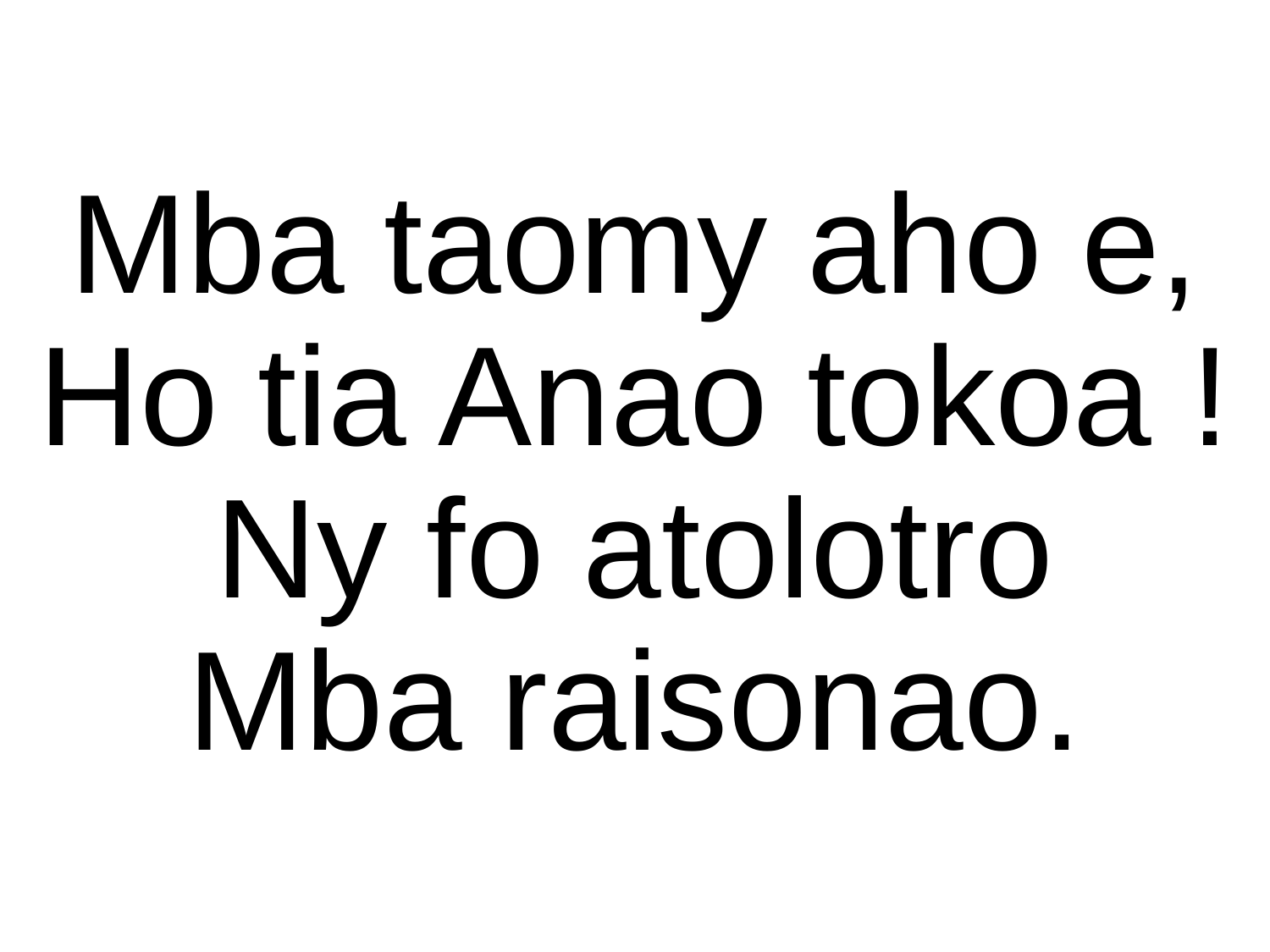

Mba taomy aho e,
Ho tia Anao tokoa !
Ny fo atolotro
Mba raisonao.